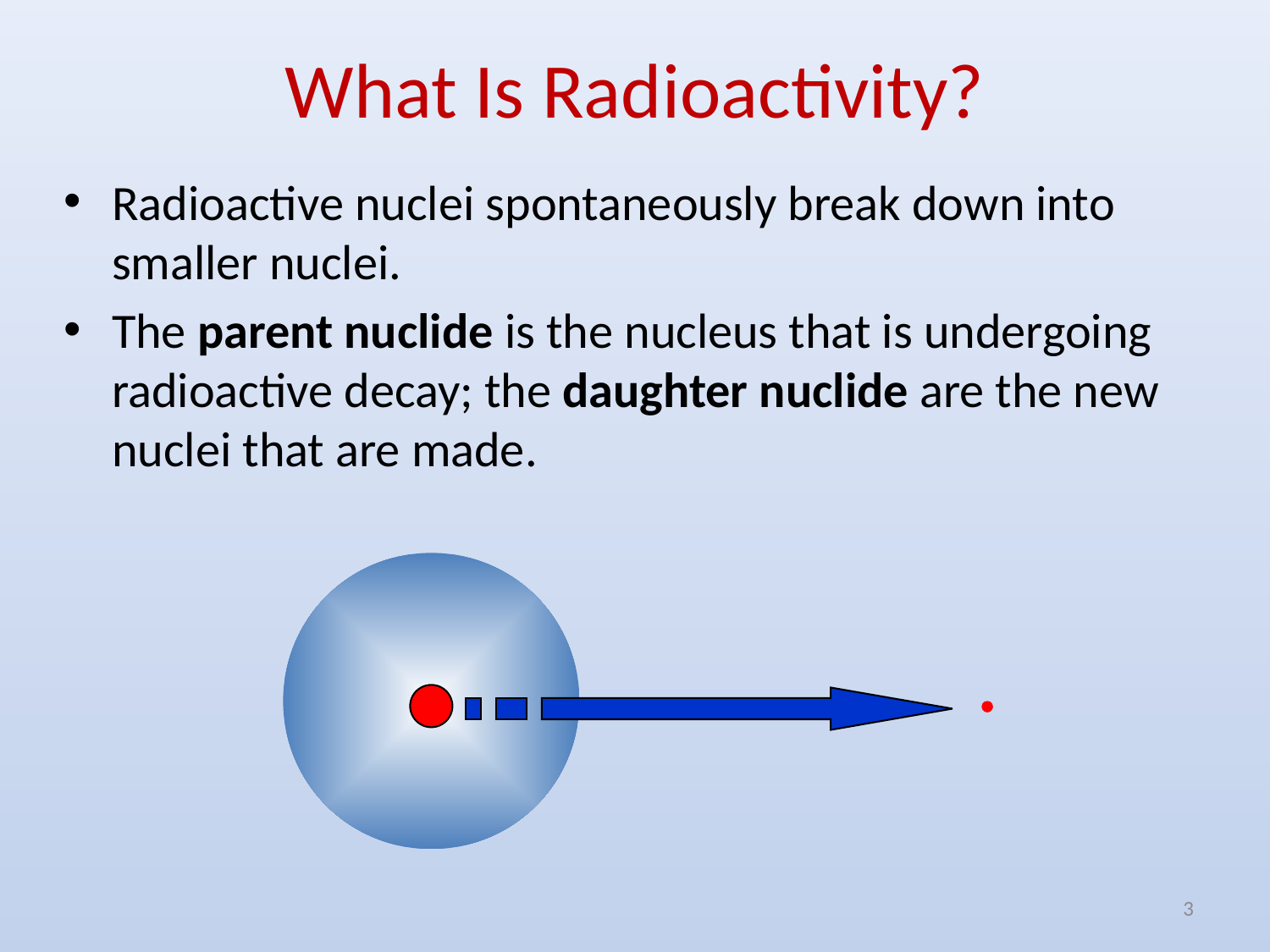

# What Is Radioactivity?
Radioactive nuclei spontaneously break down into smaller nuclei.
The parent nuclide is the nucleus that is undergoing radioactive decay; the daughter nuclide are the new nuclei that are made.

3